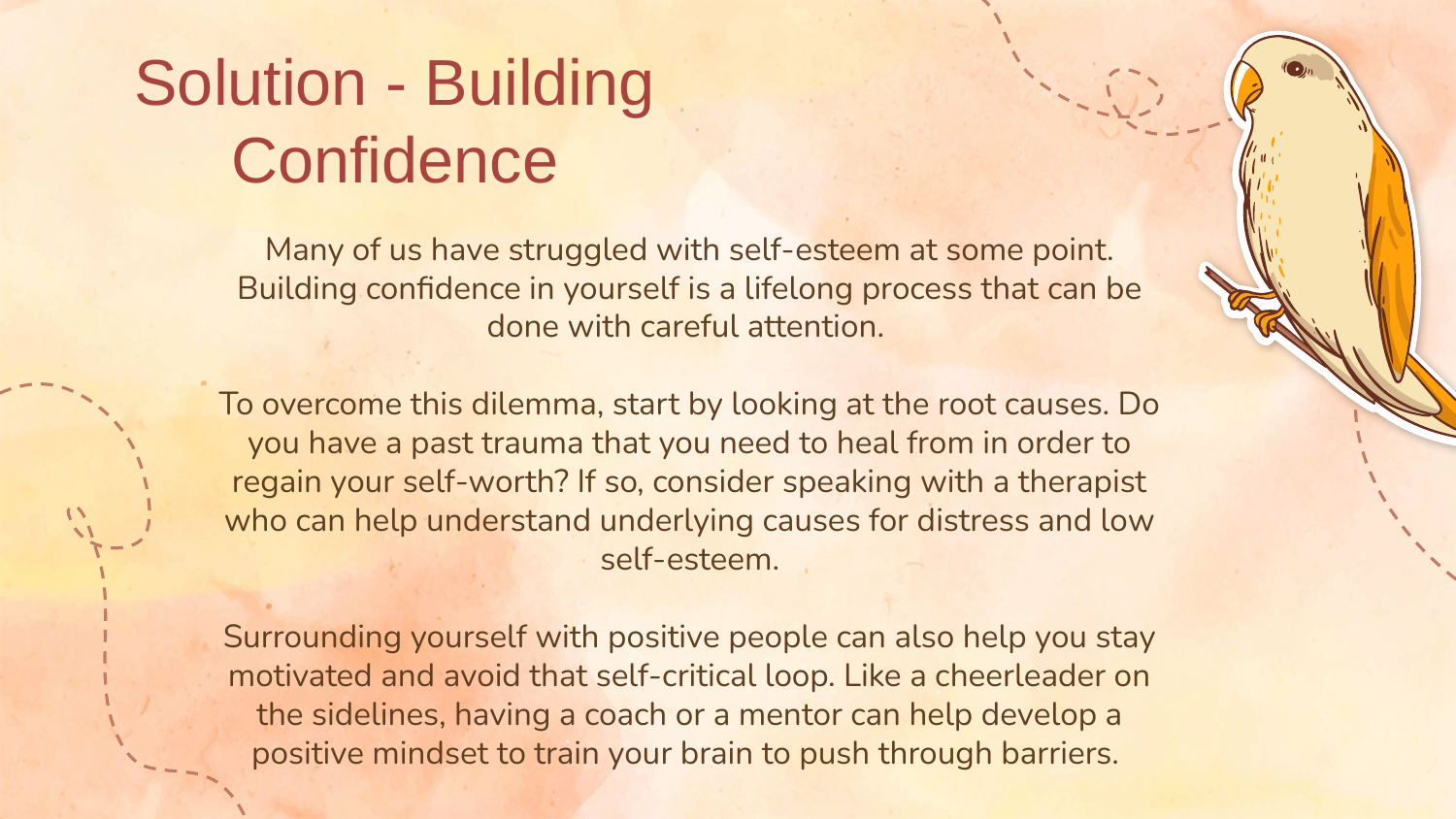

Solution - Building Confidence
Many of us have struggled with self-esteem at some point. Building confidence in yourself is a lifelong process that can be done with careful attention.

To overcome this dilemma, start by looking at the root causes. Do you have a past trauma that you need to heal from in order to regain your self-worth? If so, consider speaking with a therapist who can help understand underlying causes for distress and low self-esteem.

Surrounding yourself with positive people can also help you stay motivated and avoid that self-critical loop. Like a cheerleader on the sidelines, having a coach or a mentor can help develop a positive mindset to train your brain to push through barriers.